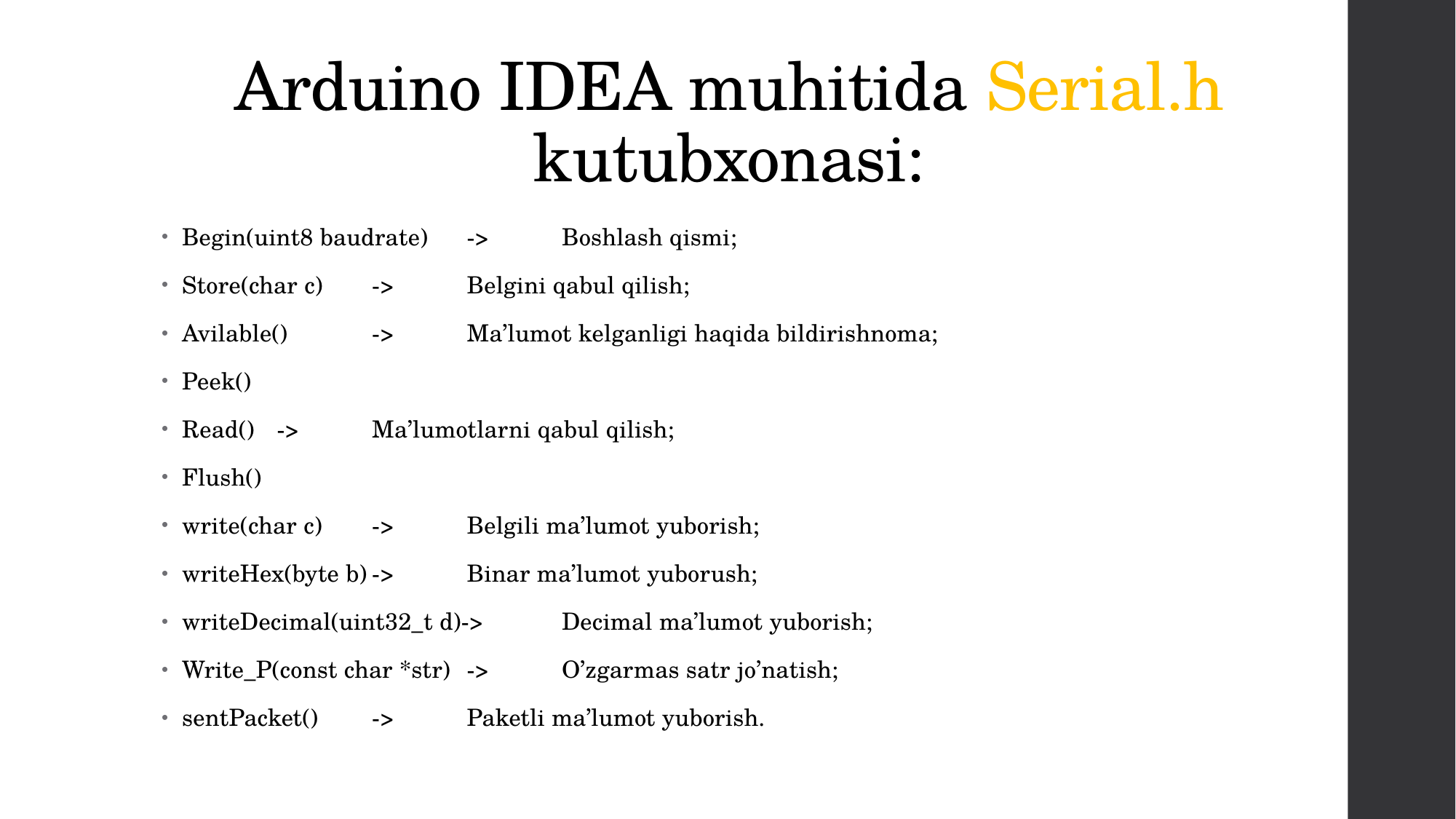

# Arduino IDEA muhitida Serial.h kutubxonasi:
Begin(uint8 baudrate)	->	Boshlash qismi;
Store(char c)		-> 	Belgini qabul qilish;
Avilable()		-> 	Ma’lumot kelganligi haqida bildirishnoma;
Peek()
Read()			->	Ma’lumotlarni qabul qilish;
Flush()
write(char c)		->	Belgili ma’lumot yuborish;
writeHex(byte b)	->	Binar ma’lumot yuborush;
writeDecimal(uint32_t d)->	Decimal ma’lumot yuborish;
Write_P(const char *str)	->	O’zgarmas satr jo’natish;
sentPacket()		-> 	Paketli ma’lumot yuborish.